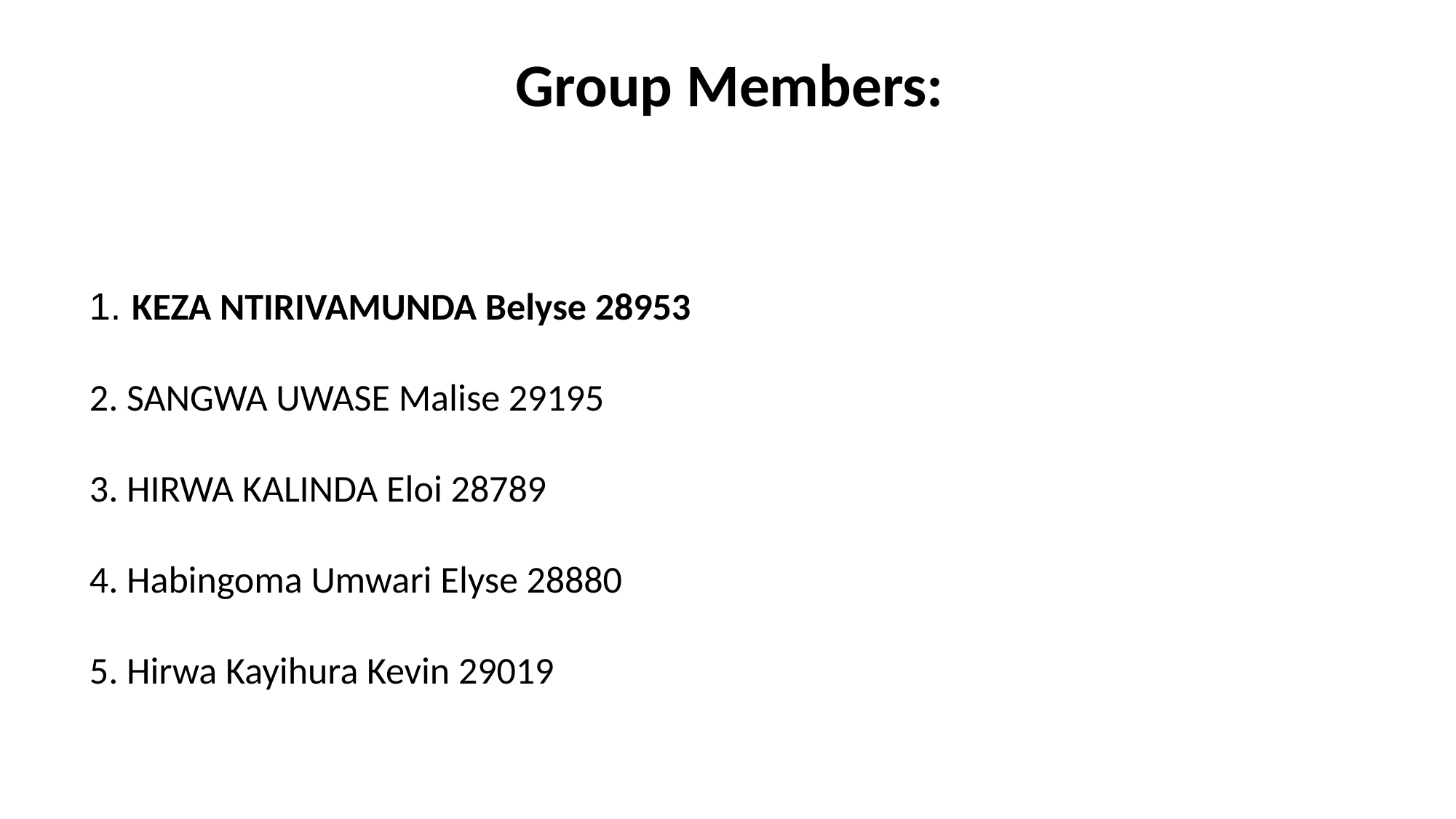

Group Members:

 KEZA NTIRIVAMUNDA Belyse 28953
 SANGWA UWASE Malise 29195
 HIRWA KALINDA Eloi 28789
 Habingoma Umwari Elyse 28880
 Hirwa Kayihura Kevin 29019